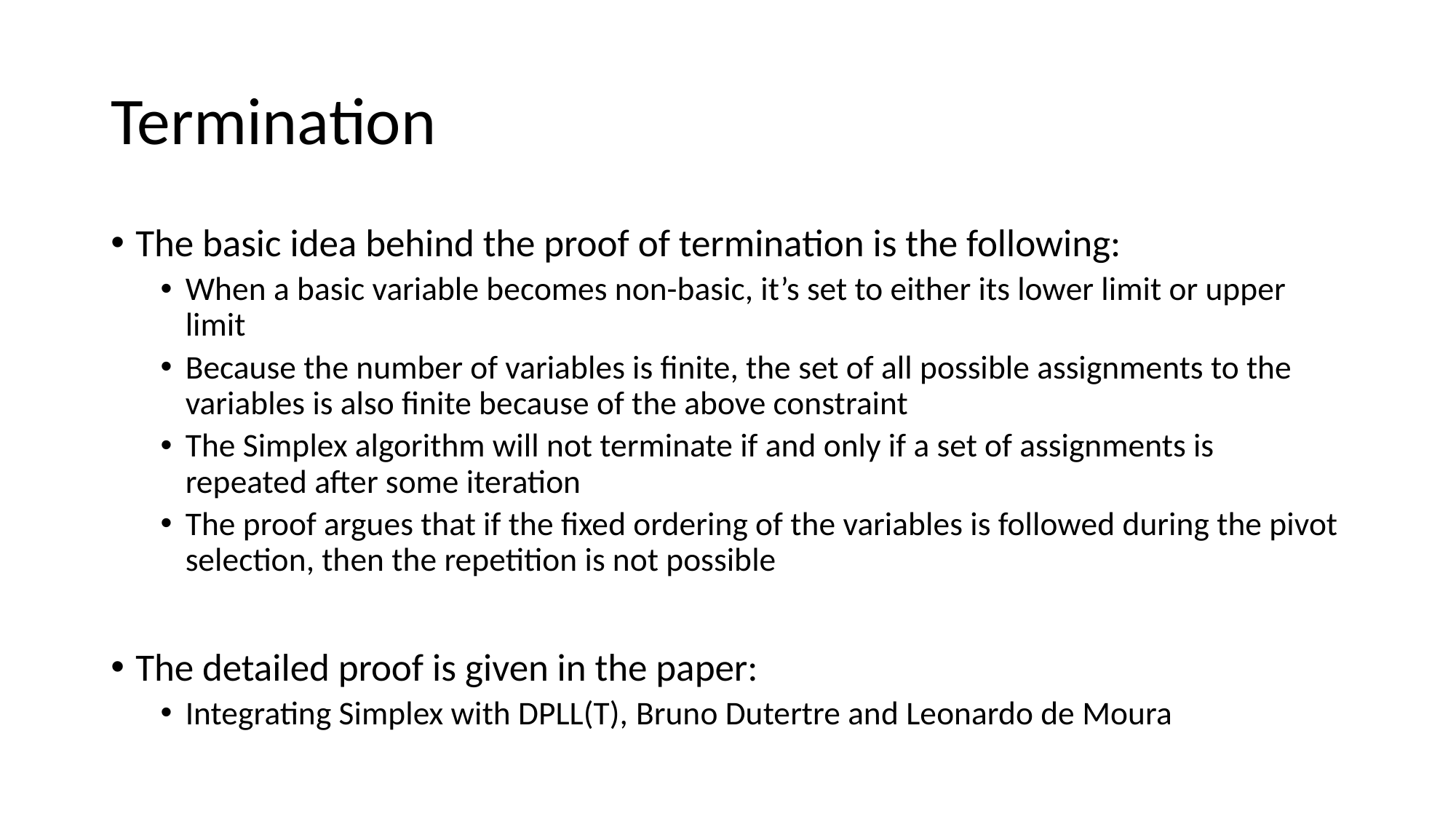

# Termination
The basic idea behind the proof of termination is the following:
When a basic variable becomes non-basic, it’s set to either its lower limit or upper limit
Because the number of variables is finite, the set of all possible assignments to the variables is also finite because of the above constraint
The Simplex algorithm will not terminate if and only if a set of assignments is repeated after some iteration
The proof argues that if the fixed ordering of the variables is followed during the pivot selection, then the repetition is not possible

The detailed proof is given in the paper:
Integrating Simplex with DPLL(T), Bruno Dutertre and Leonardo de Moura